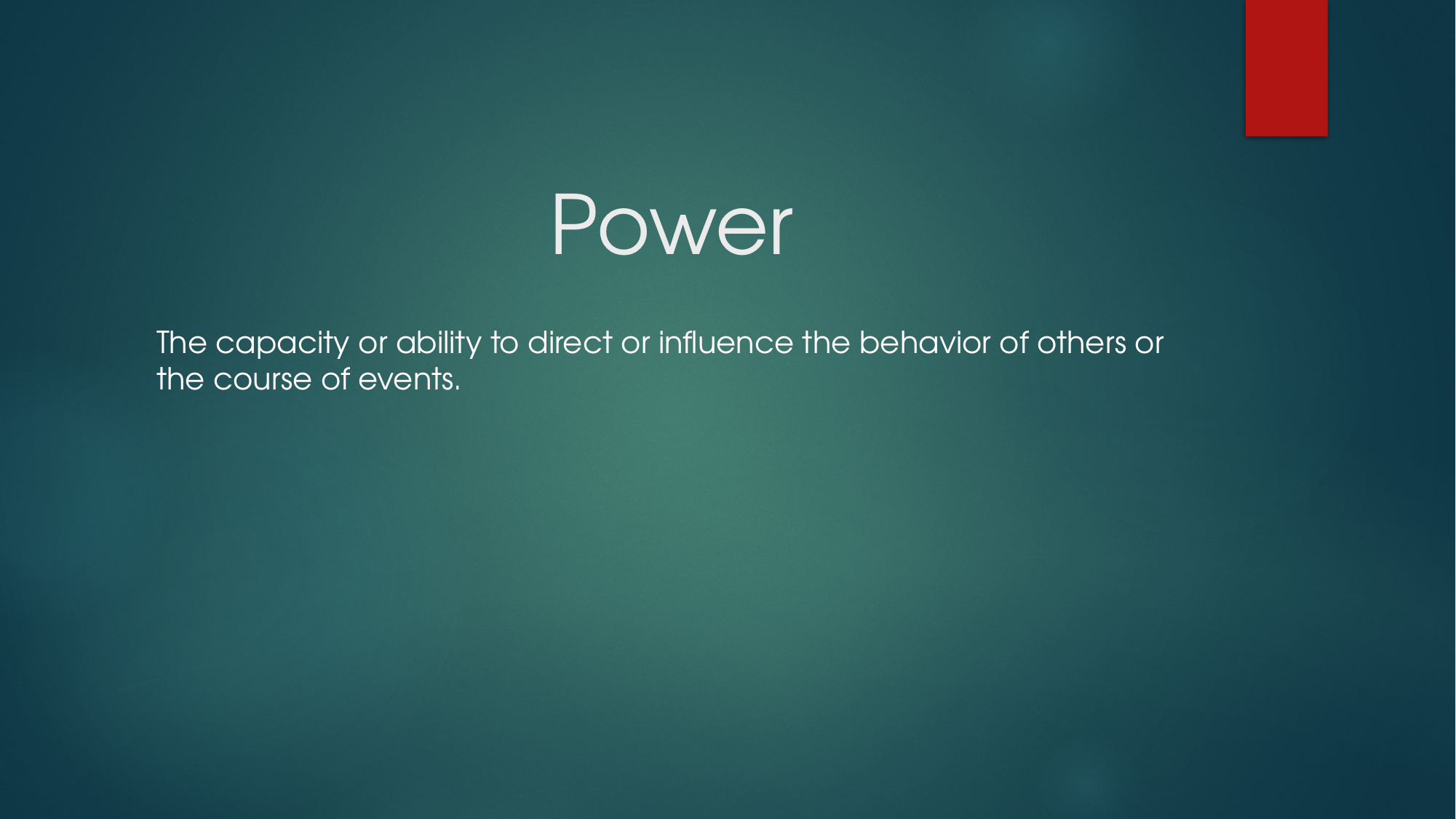

# Power

The capacity or ability to direct or influence the behavior of others or the course of events.